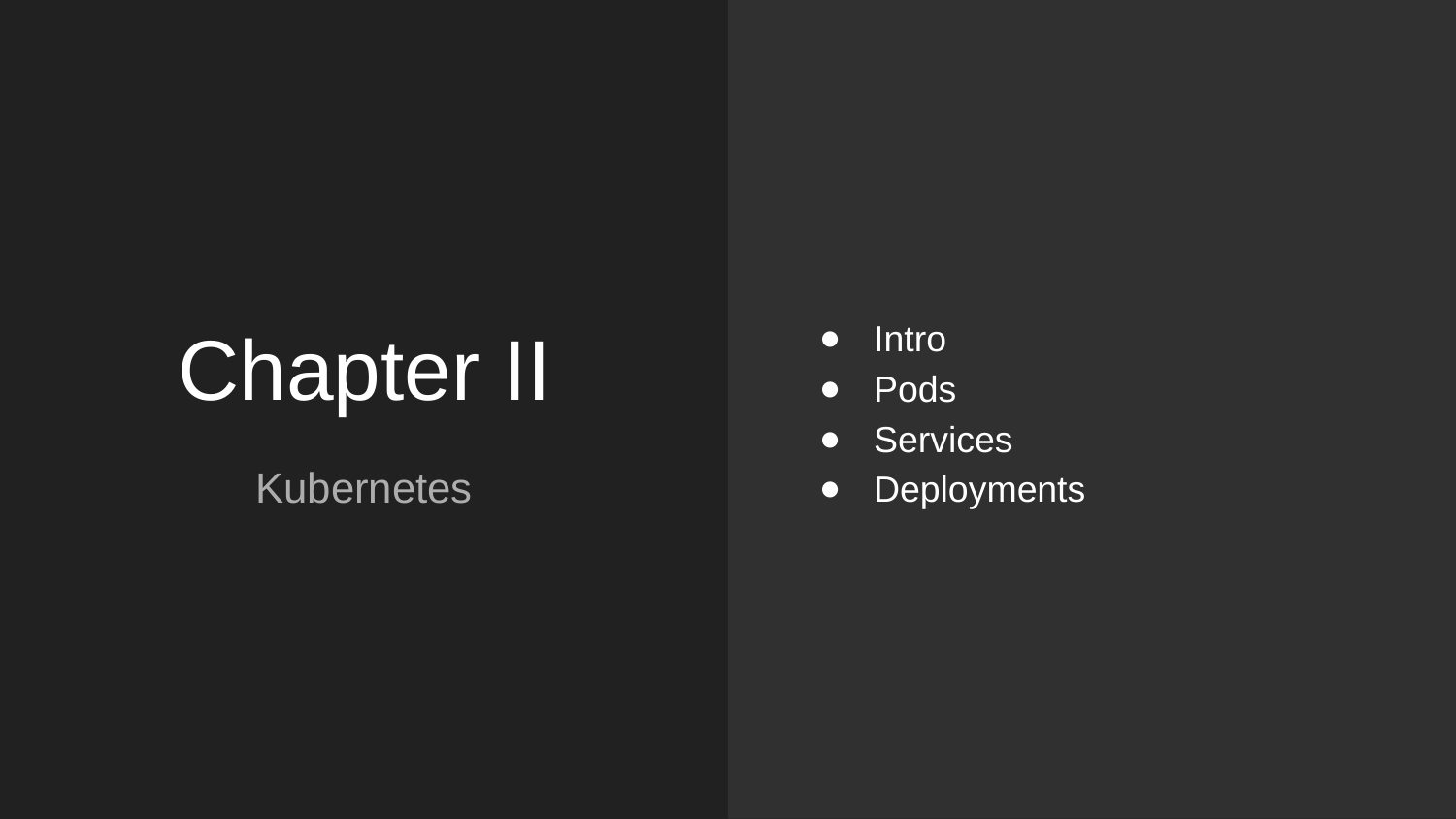

Intro
Pods
Services
Deployments
# Chapter II
Kubernetes